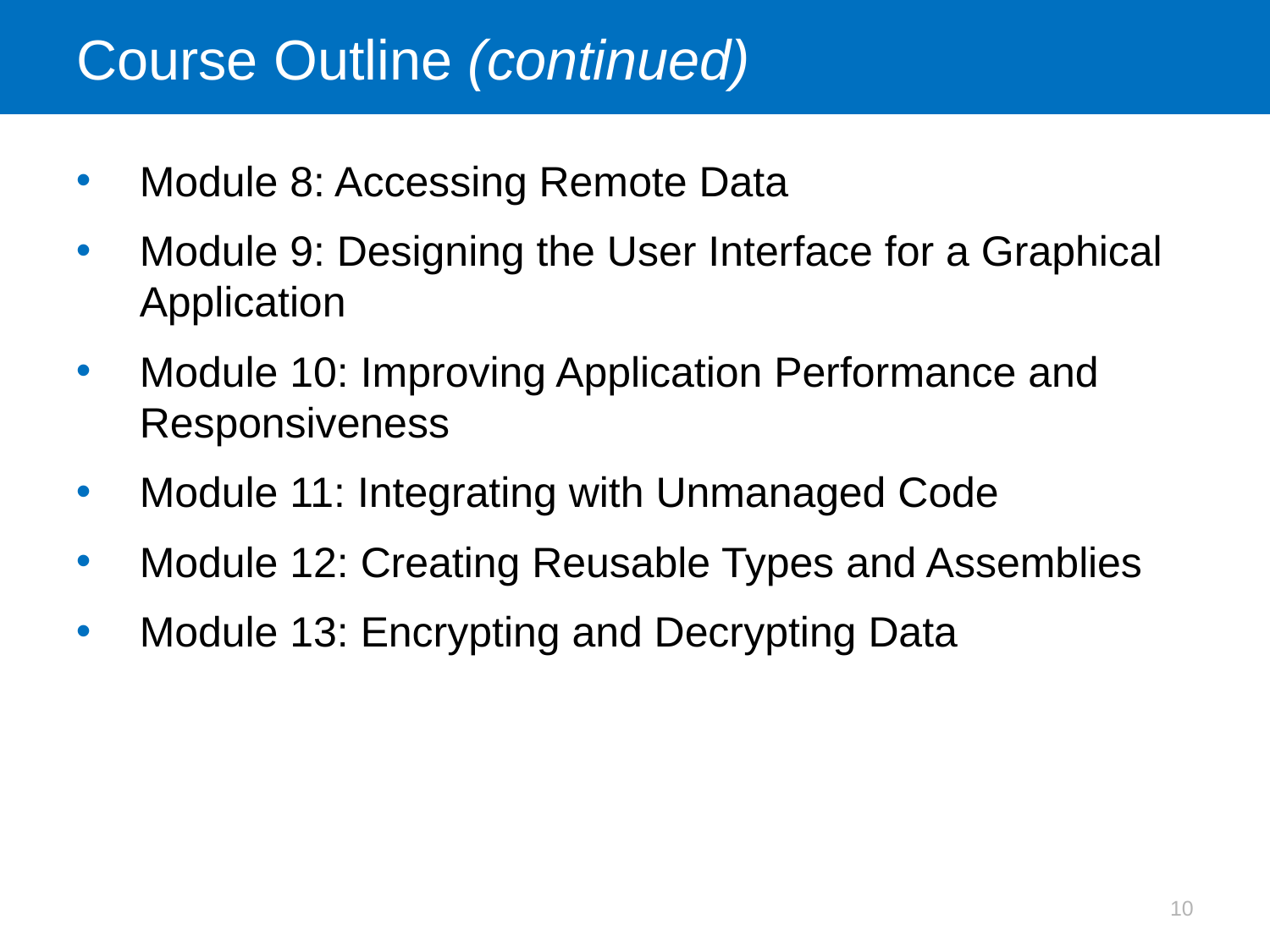

# Course Outline (continued)
Module 8: Accessing Remote Data
Module 9: Designing the User Interface for a Graphical Application
Module 10: Improving Application Performance and Responsiveness
Module 11: Integrating with Unmanaged Code
Module 12: Creating Reusable Types and Assemblies
Module 13: Encrypting and Decrypting Data
10